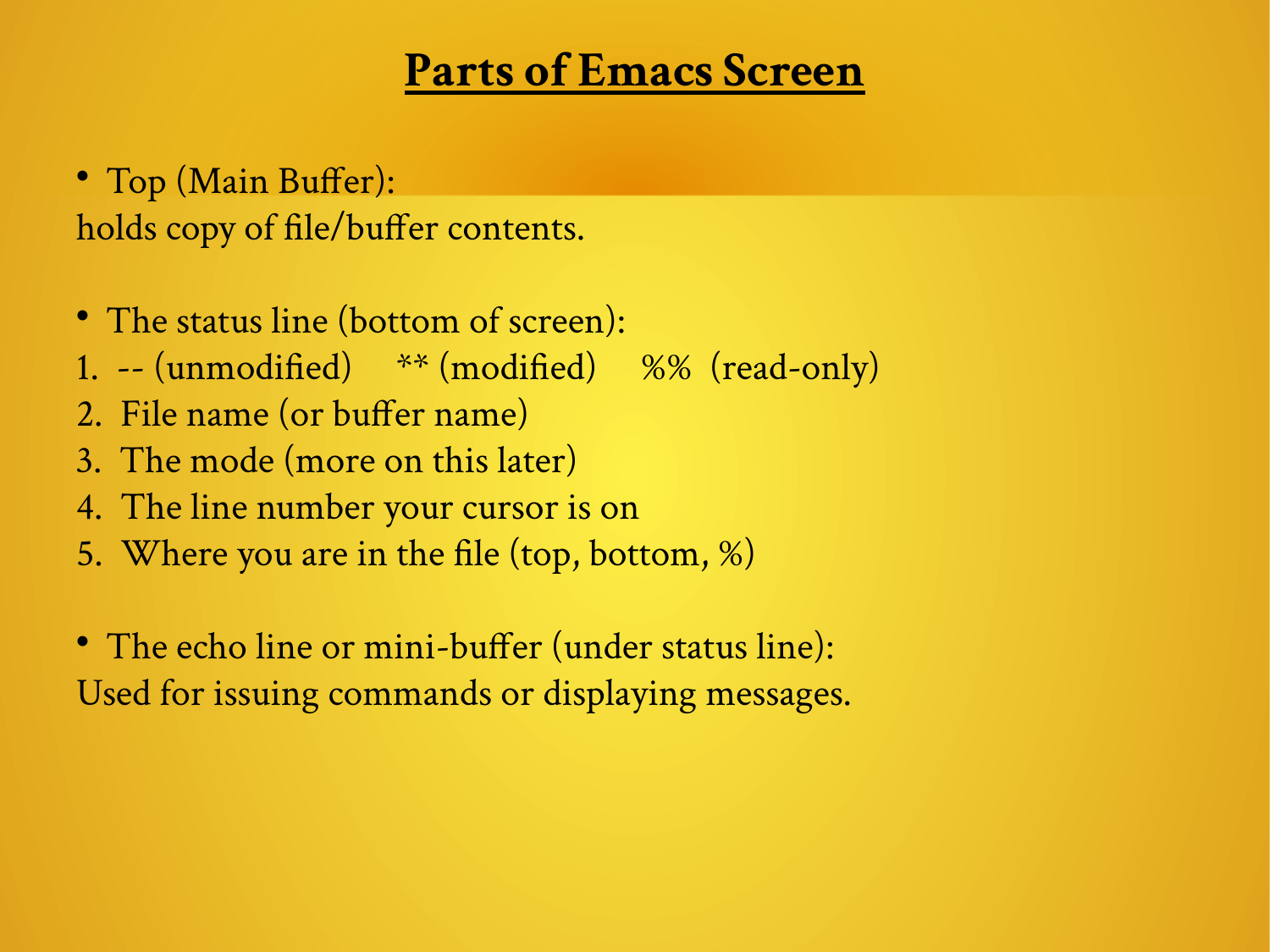

Parts of Emacs Screen

Top (Main Buffer):
holds copy of file/buffer contents.

The status line (bottom of screen):
1.  -- (unmodified)     ** (modified)     %%  (read-only)
2.  File name (or buffer name)
3.  The mode (more on this later)
4.  The line number your cursor is on
5.  Where you are in the file (top, bottom, %)

The echo line or mini-buffer (under status line):
Used for issuing commands or displaying messages.